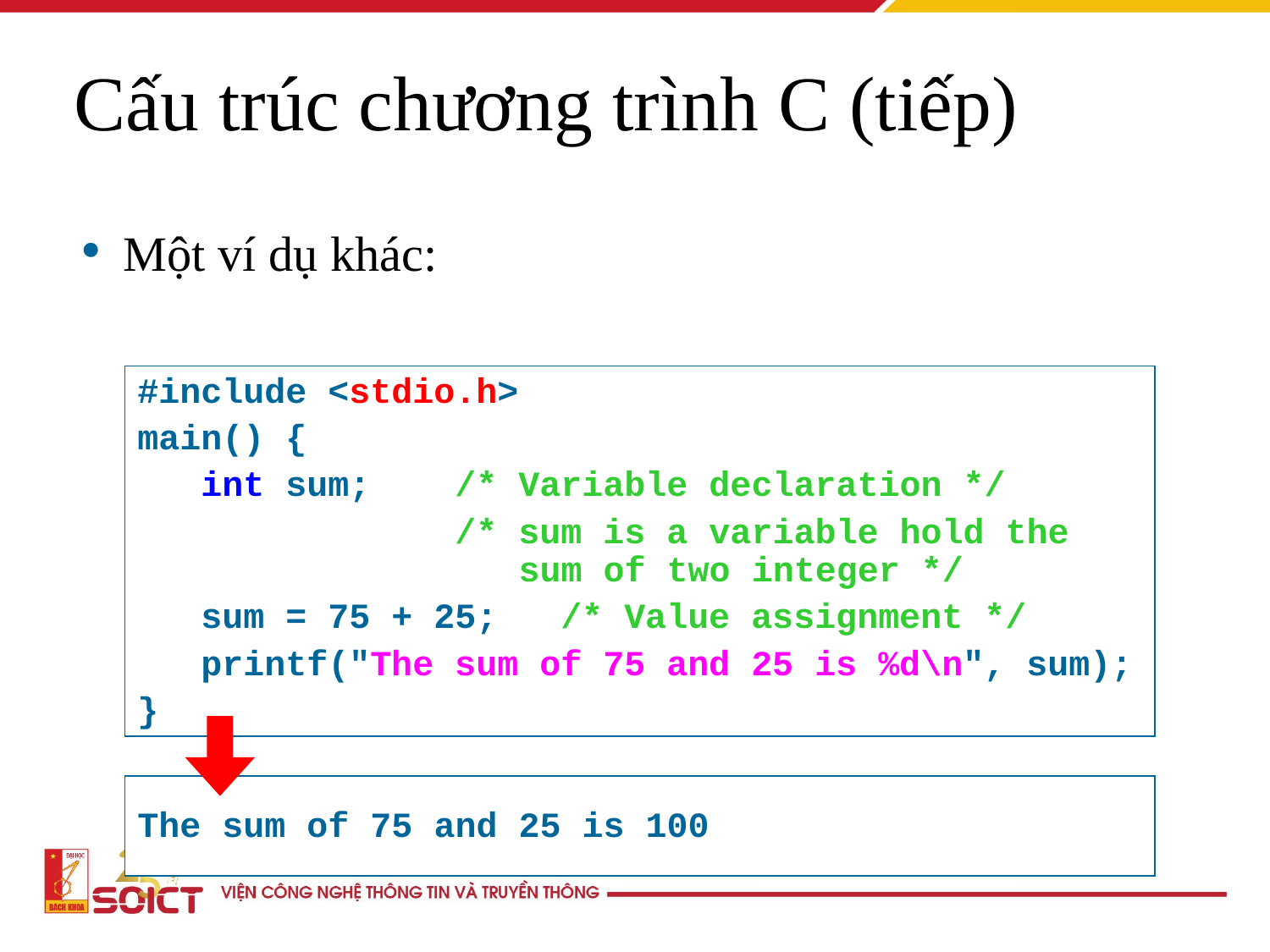

Cấu trúc chương trình C (tiếp)
Một ví dụ khác:
#include <stdio.h>
main() {
   int sum;    /* Variable declaration */
               /* sum is a variable hold the
                  sum of two integer */
   sum = 75 + 25;   /* Value assignment */
   printf("The sum of 75 and 25 is %d\n", sum);
}

The sum of 75 and 25 is 100